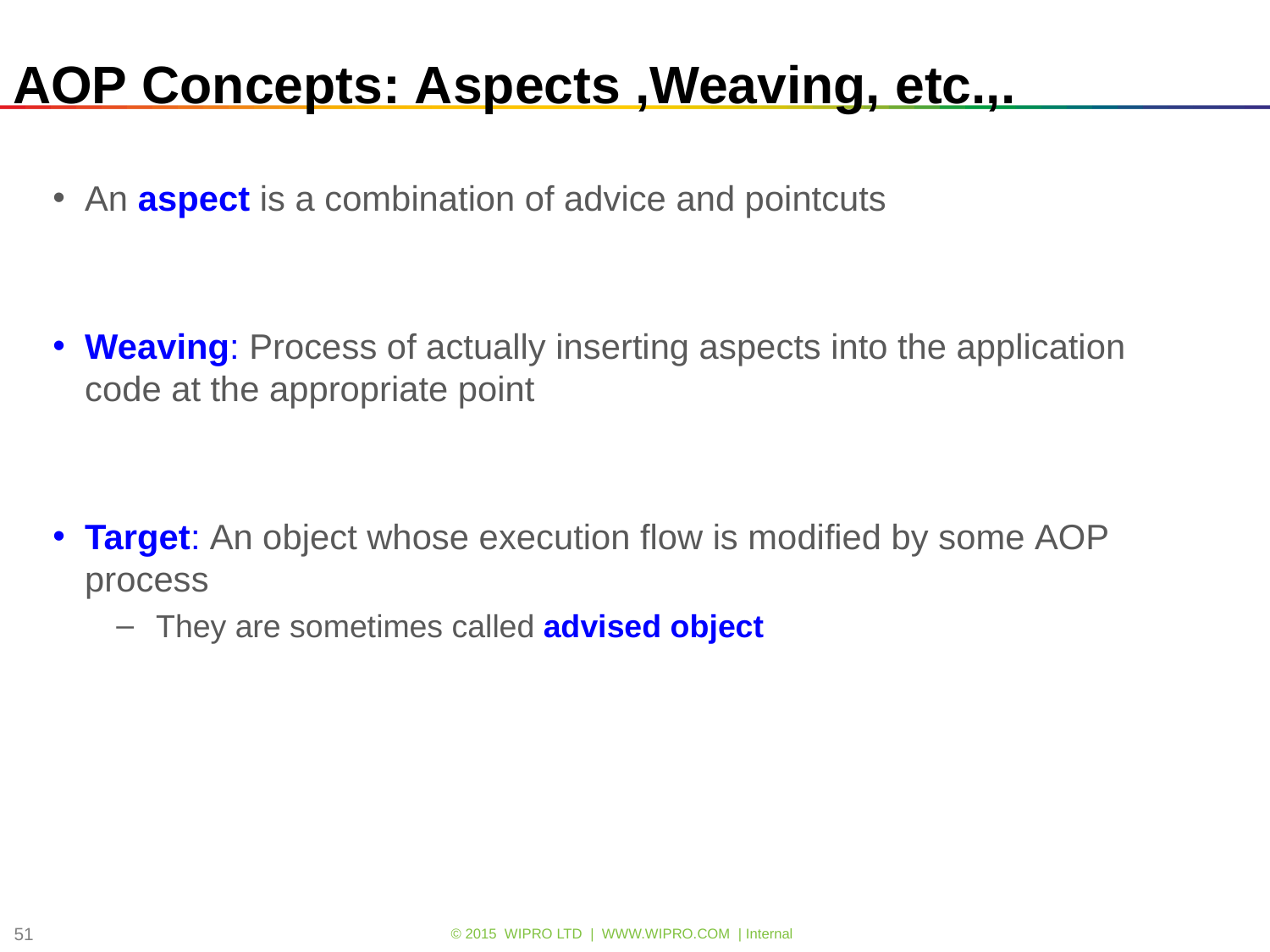

# AOP Concepts: Aspects ,Weaving, etc.,.
An aspect is a combination of advice and pointcuts

Weaving: Process of actually inserting aspects into the application code at the appropriate point

Target: An object whose execution flow is modified by some AOP process
They are sometimes called advised object